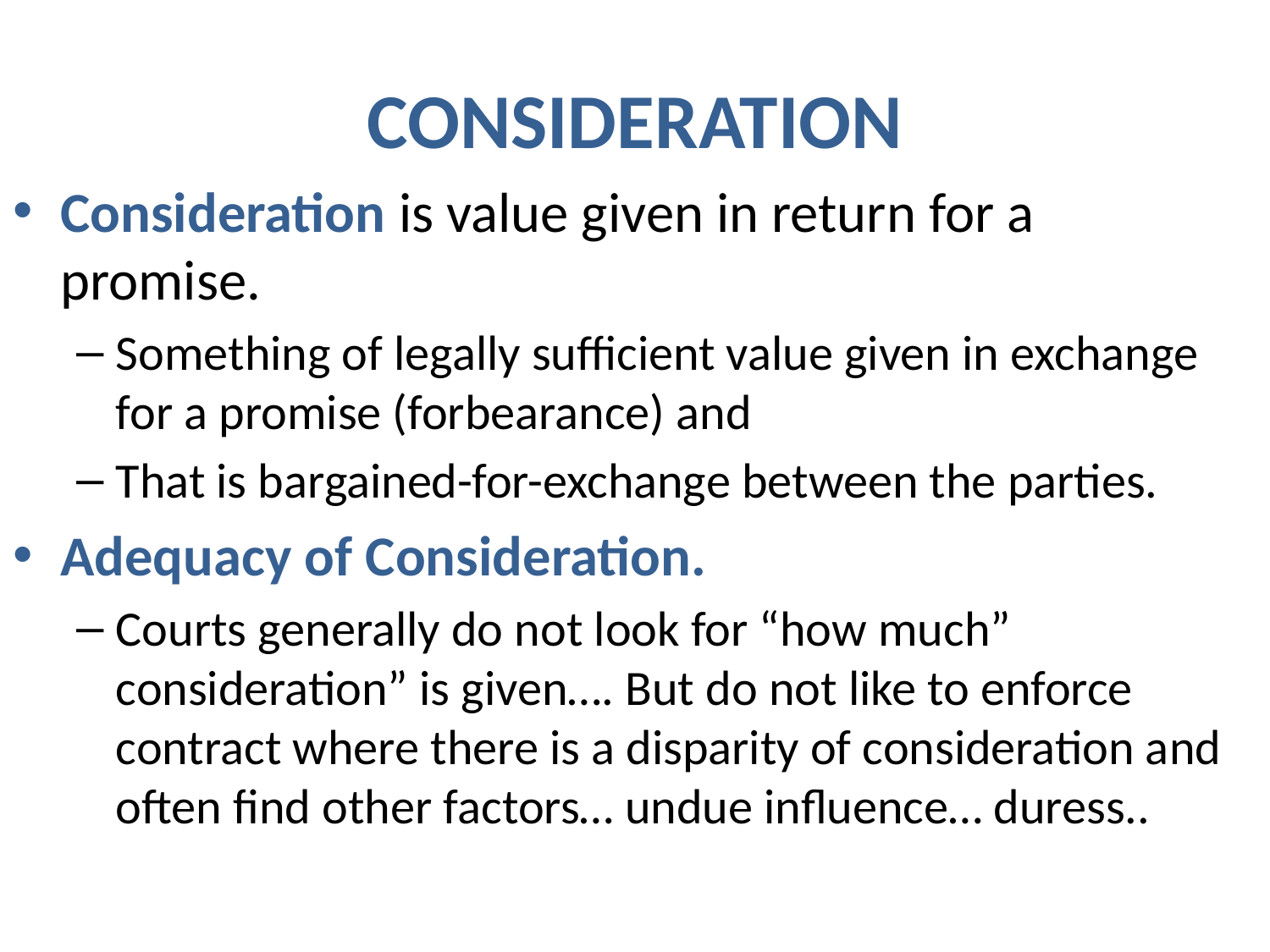

# CONSIDERATION
Consideration is value given in return for a promise.
Something of legally sufficient value given in exchange for a promise (forbearance) and
That is bargained-for-exchange between the parties.
Adequacy of Consideration.
Courts generally do not look for “how much” consideration” is given…. But do not like to enforce contract where there is a disparity of consideration and often find other factors… undue influence… duress..